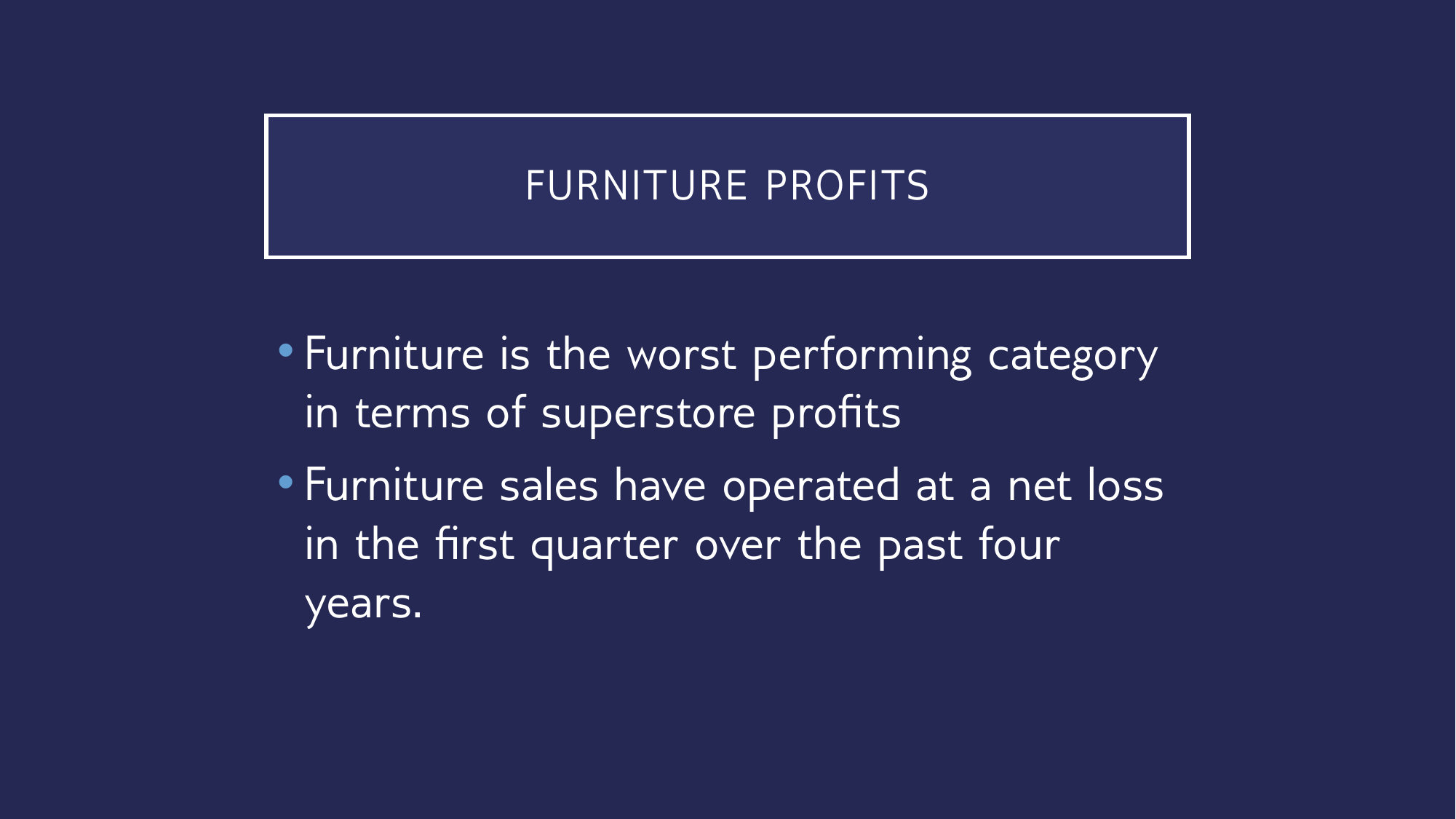

# Furniture Profits
Furniture is the worst performing category in terms of superstore profits
Furniture sales have operated at a net loss in the first quarter over the past four years.